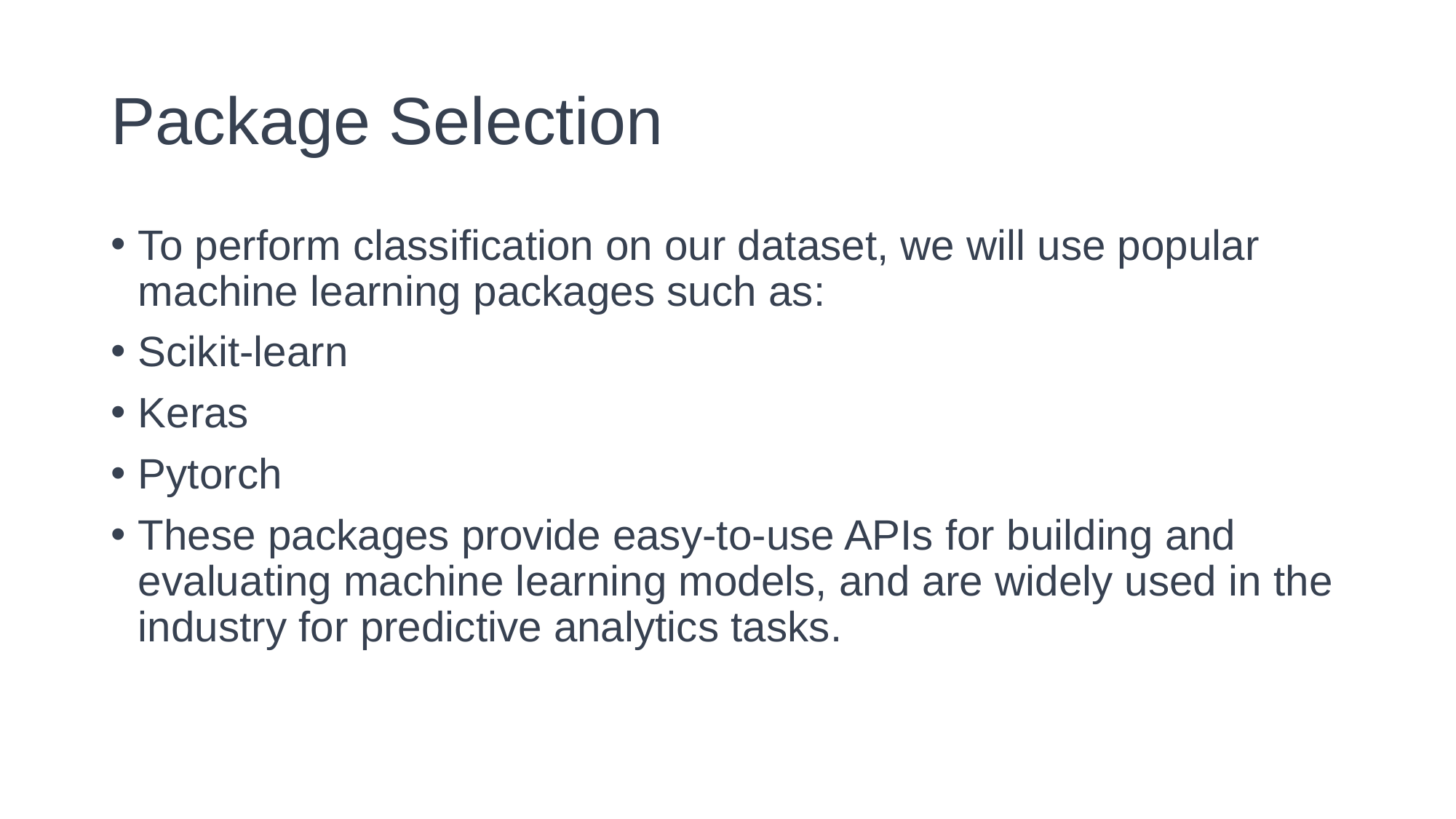

# Package Selection
To perform classification on our dataset, we will use popular machine learning packages such as:
Scikit-learn
Keras
Pytorch
These packages provide easy-to-use APIs for building and evaluating machine learning models, and are widely used in the industry for predictive analytics tasks.